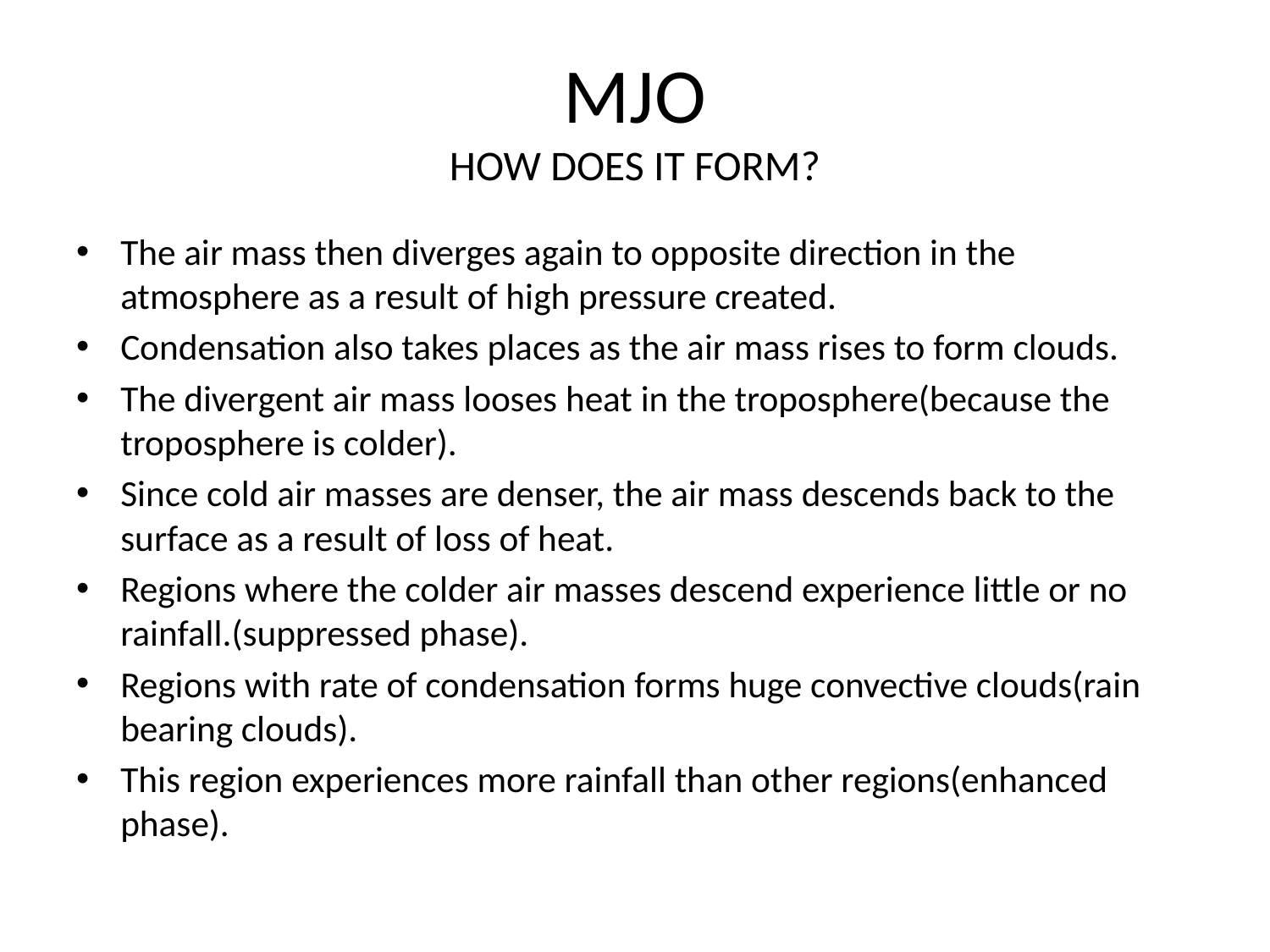

# MJO HOW DOES IT FORM?
The air mass then diverges again to opposite direction in the atmosphere as a result of high pressure created.
Condensation also takes places as the air mass rises to form clouds.
The divergent air mass looses heat in the troposphere(because the troposphere is colder).
Since cold air masses are denser, the air mass descends back to the surface as a result of loss of heat.
Regions where the colder air masses descend experience little or no rainfall.(suppressed phase).
Regions with rate of condensation forms huge convective clouds(rain bearing clouds).
This region experiences more rainfall than other regions(enhanced phase).